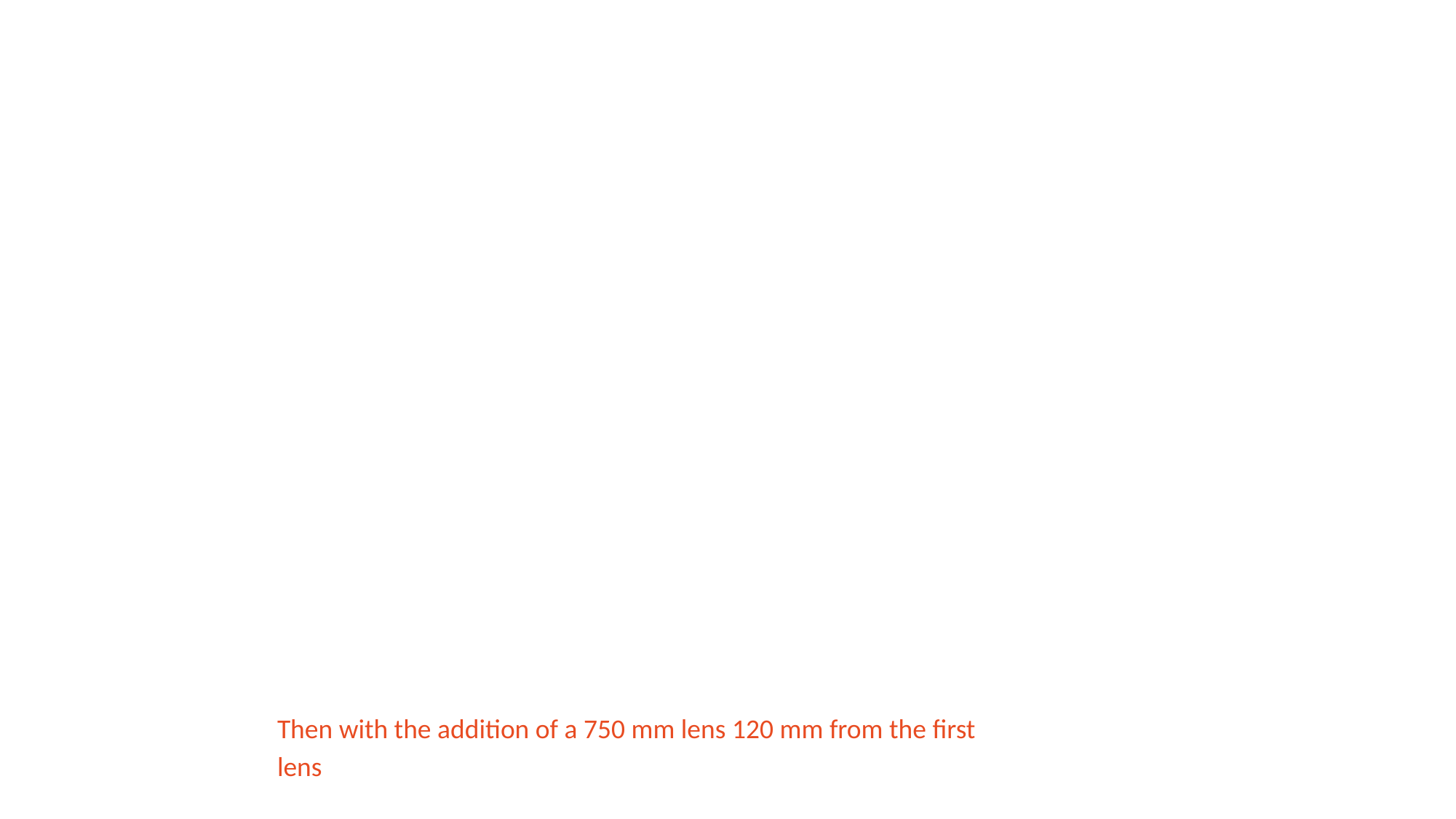

Then with the addition of a 750 mm lens 120 mm from the first lens